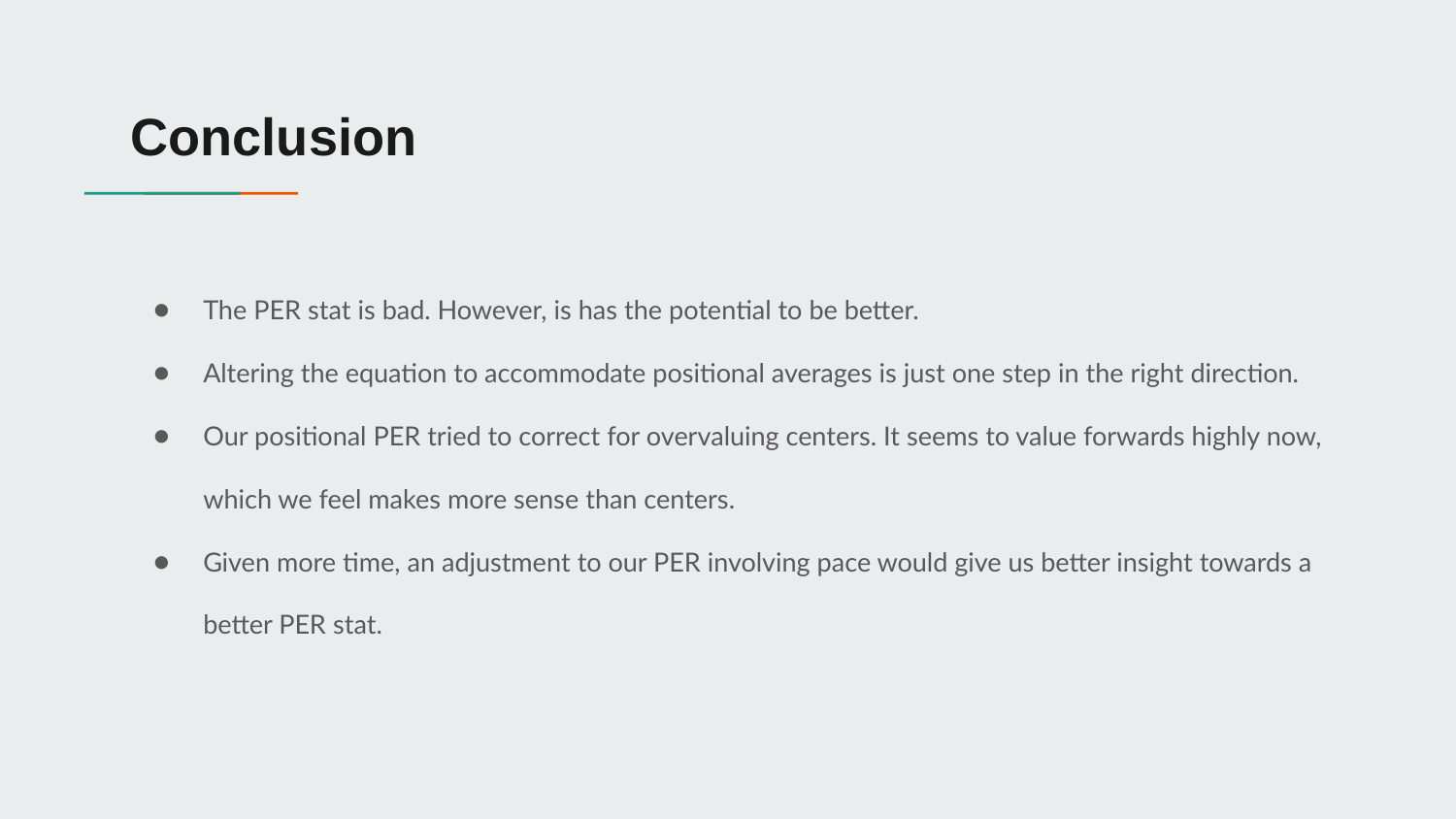

# Conclusion
The PER stat is bad. However, is has the potential to be better.
Altering the equation to accommodate positional averages is just one step in the right direction.
Our positional PER tried to correct for overvaluing centers. It seems to value forwards highly now, which we feel makes more sense than centers.
Given more time, an adjustment to our PER involving pace would give us better insight towards a better PER stat.